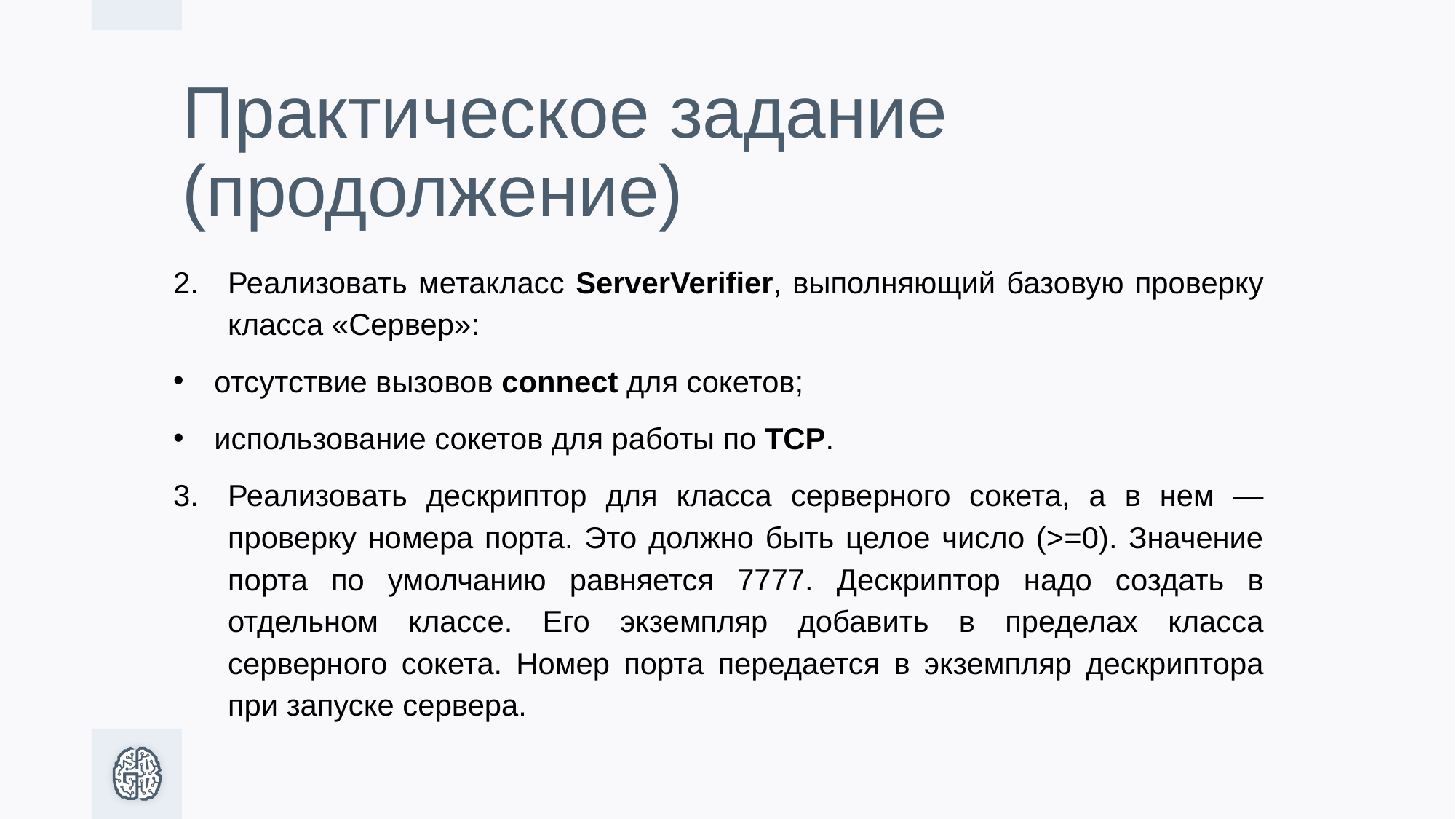

# Практическое задание (продолжение)
Реализовать метакласс ServerVerifier, выполняющий базовую проверку класса «Сервер»:
отсутствие вызовов connect для сокетов;
использование сокетов для работы по TCP.
Реализовать дескриптор для класса серверного сокета, а в нем — проверку номера порта. Это должно быть целое число (>=0). Значение порта по умолчанию равняется 7777. Дескриптор надо создать в отдельном классе. Его экземпляр добавить в пределах класса серверного сокета. Номер порта передается в экземпляр дескриптора при запуске сервера.